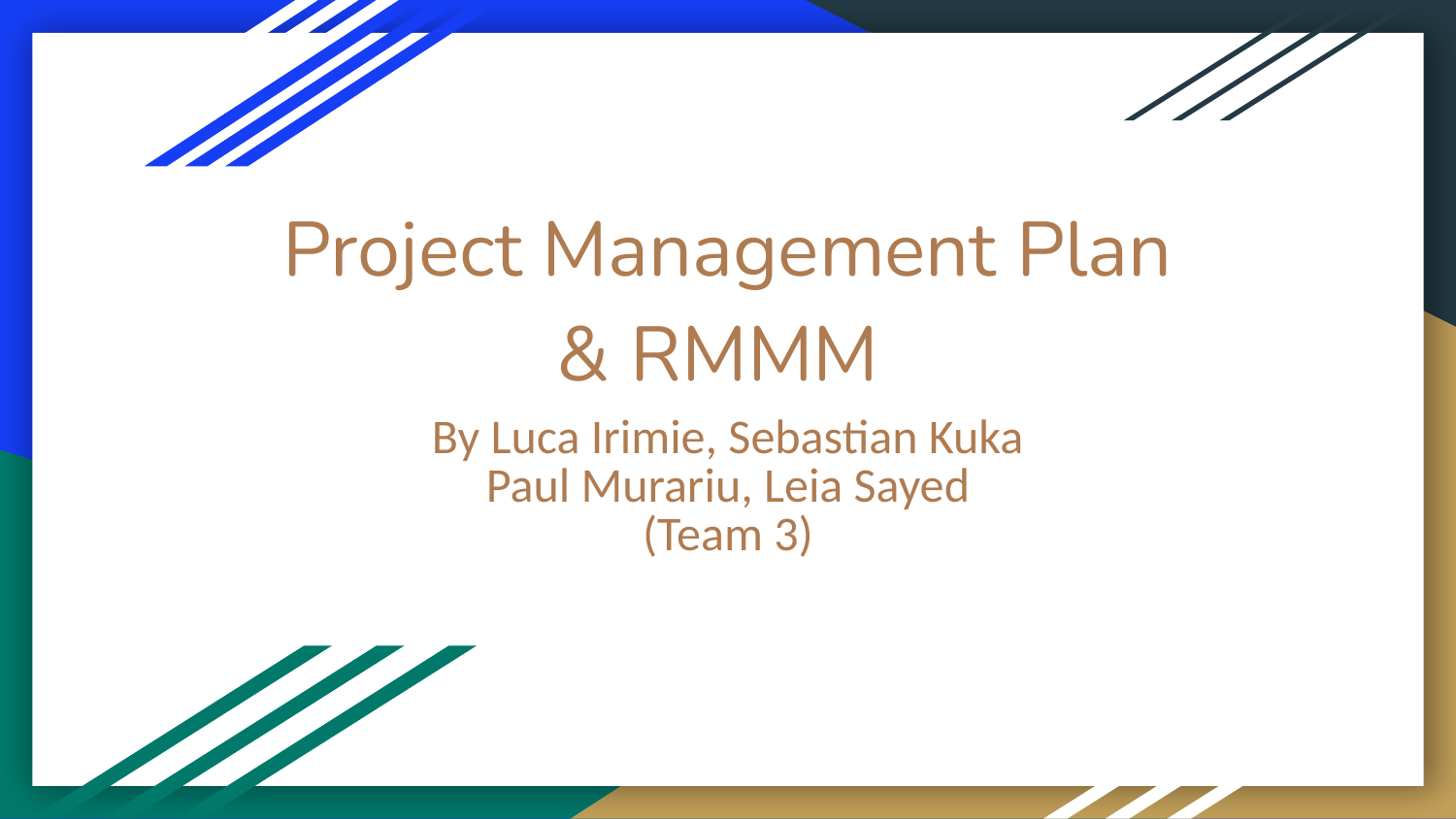

# Project Management Plan
& RMMM
By Luca Irimie, Sebastian Kuka
Paul Murariu, Leia Sayed
(Team 3)